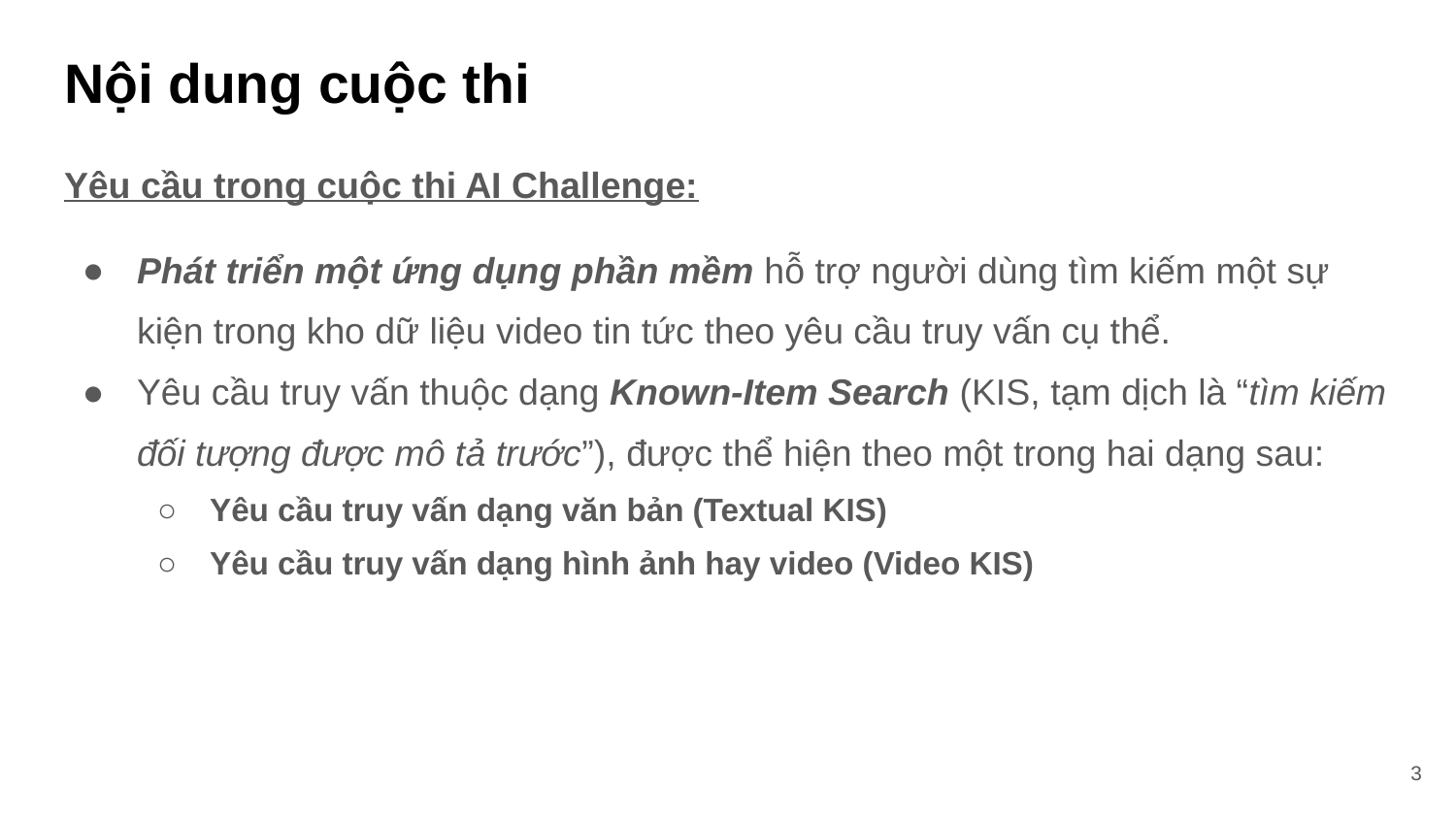

# Nội dung cuộc thi
Yêu cầu trong cuộc thi AI Challenge:
Phát triển một ứng dụng phần mềm hỗ trợ người dùng tìm kiếm một sự kiện trong kho dữ liệu video tin tức theo yêu cầu truy vấn cụ thể.
Yêu cầu truy vấn thuộc dạng Known-Item Search (KIS, tạm dịch là “tìm kiếm đối tượng được mô tả trước”), được thể hiện theo một trong hai dạng sau:
Yêu cầu truy vấn dạng văn bản (Textual KIS)
Yêu cầu truy vấn dạng hình ảnh hay video (Video KIS)
3